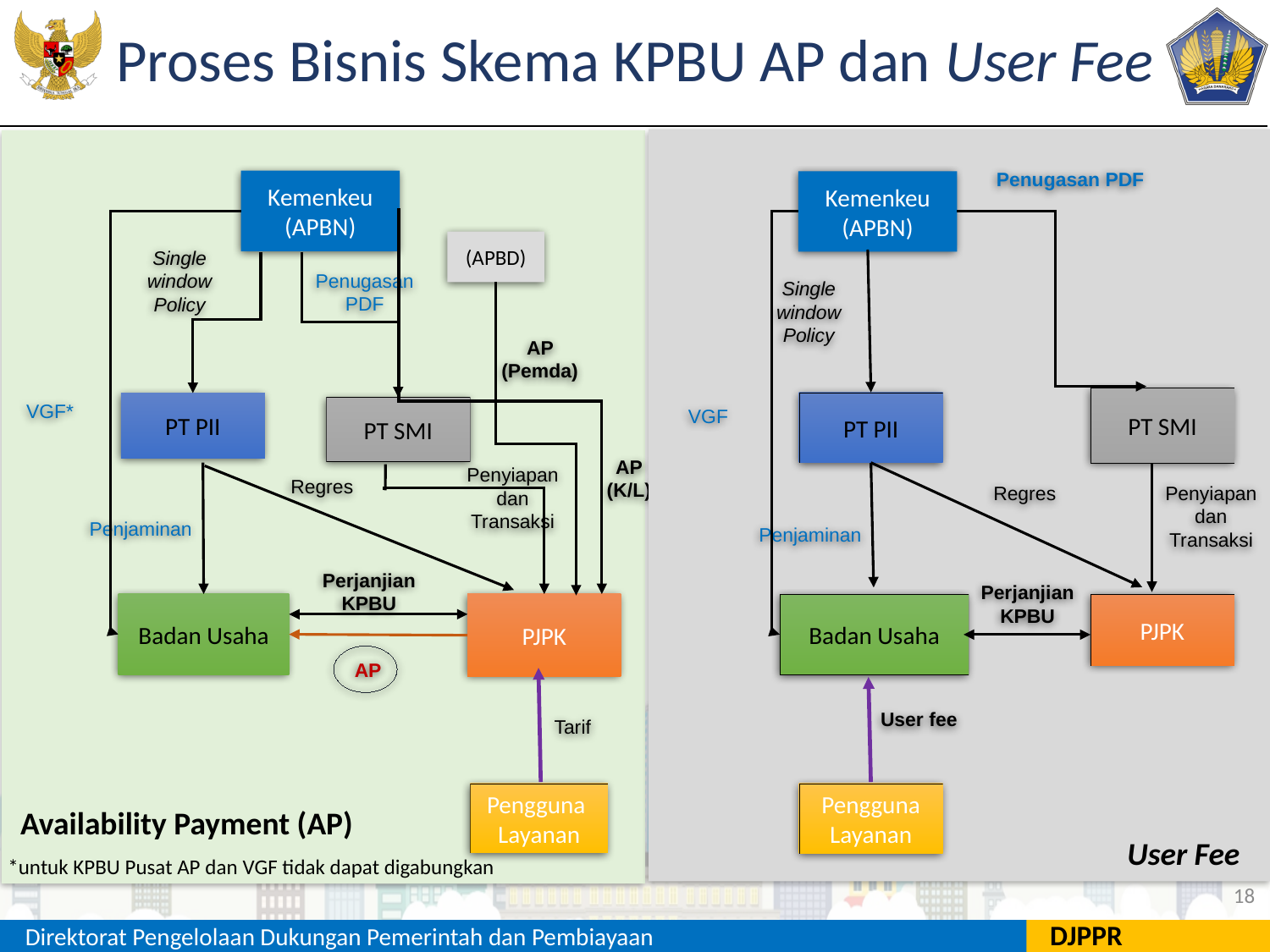

# Proses Bisnis Skema KPBU AP dan User Fee

Penugasan PDF
Kemenkeu (APBN)
Kemenkeu (APBN)
(APBD)
Single window Policy
Penugasan PDF
Single window Policy
AP (Pemda)
VGF*
PT SMI
PT PII
PT PII
VGF
PT SMI
AP
(K/L)
Regres
Regres
Penyiapan dan Transaksi
Penyiapan dan Transaksi
Penjaminan
Penjaminan
Perjanjian KPBU
Perjanjian KPBU
Badan Usaha
PJPK
PJPK
Badan Usaha

AP
User fee
Tarif
Pengguna
Layanan
Pengguna Layanan
Availability Payment (AP)
User Fee
*untuk KPBU Pusat AP dan VGF tidak dapat digabungkan
18